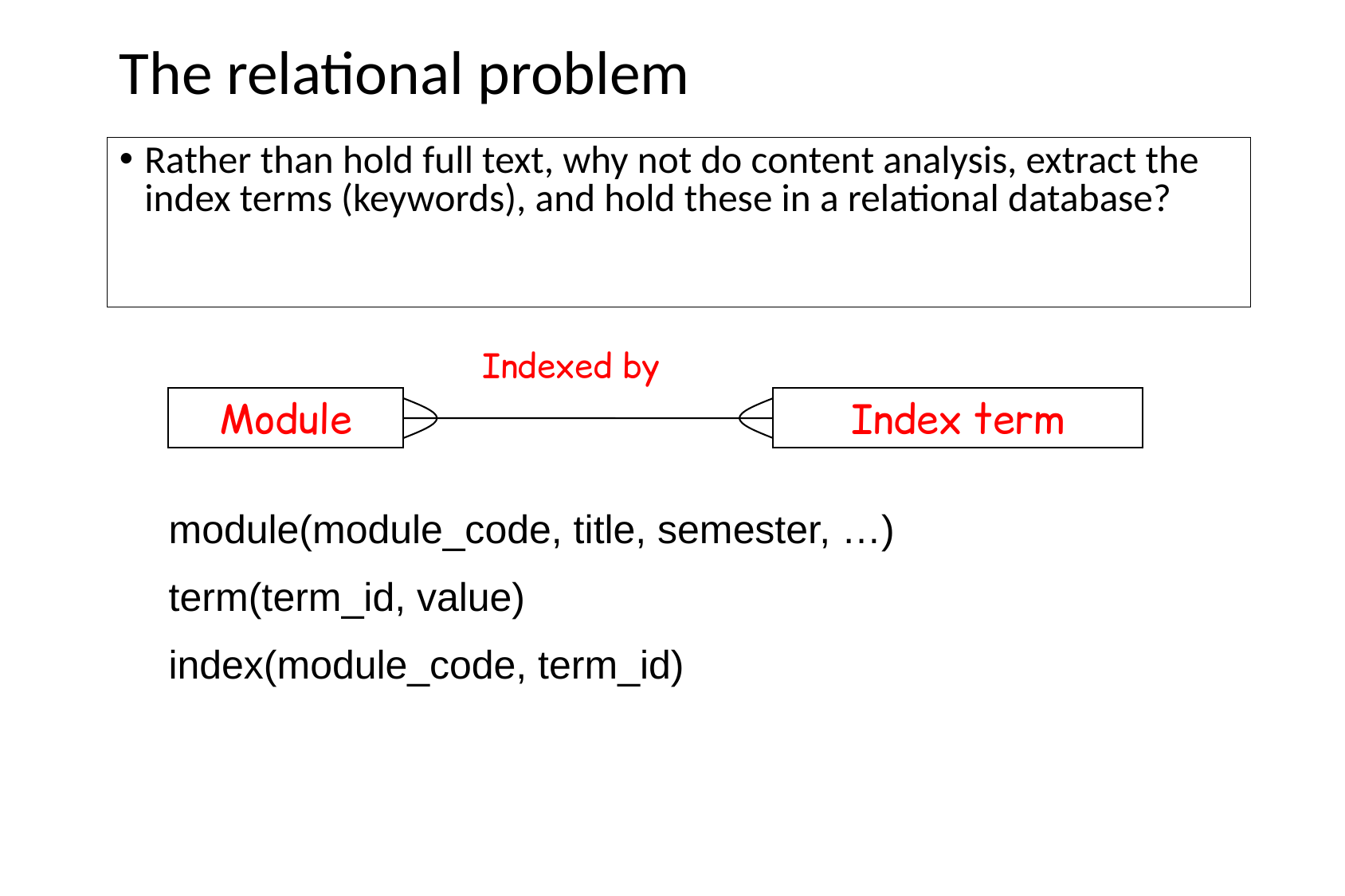

# The relational problem
Rather than hold full text, why not do content analysis, extract the index terms (keywords), and hold these in a relational database?

Indexed by
Module
Index term

module(module_code, title, semester, …)
term(term_id, value)
index(module_code, term_id)